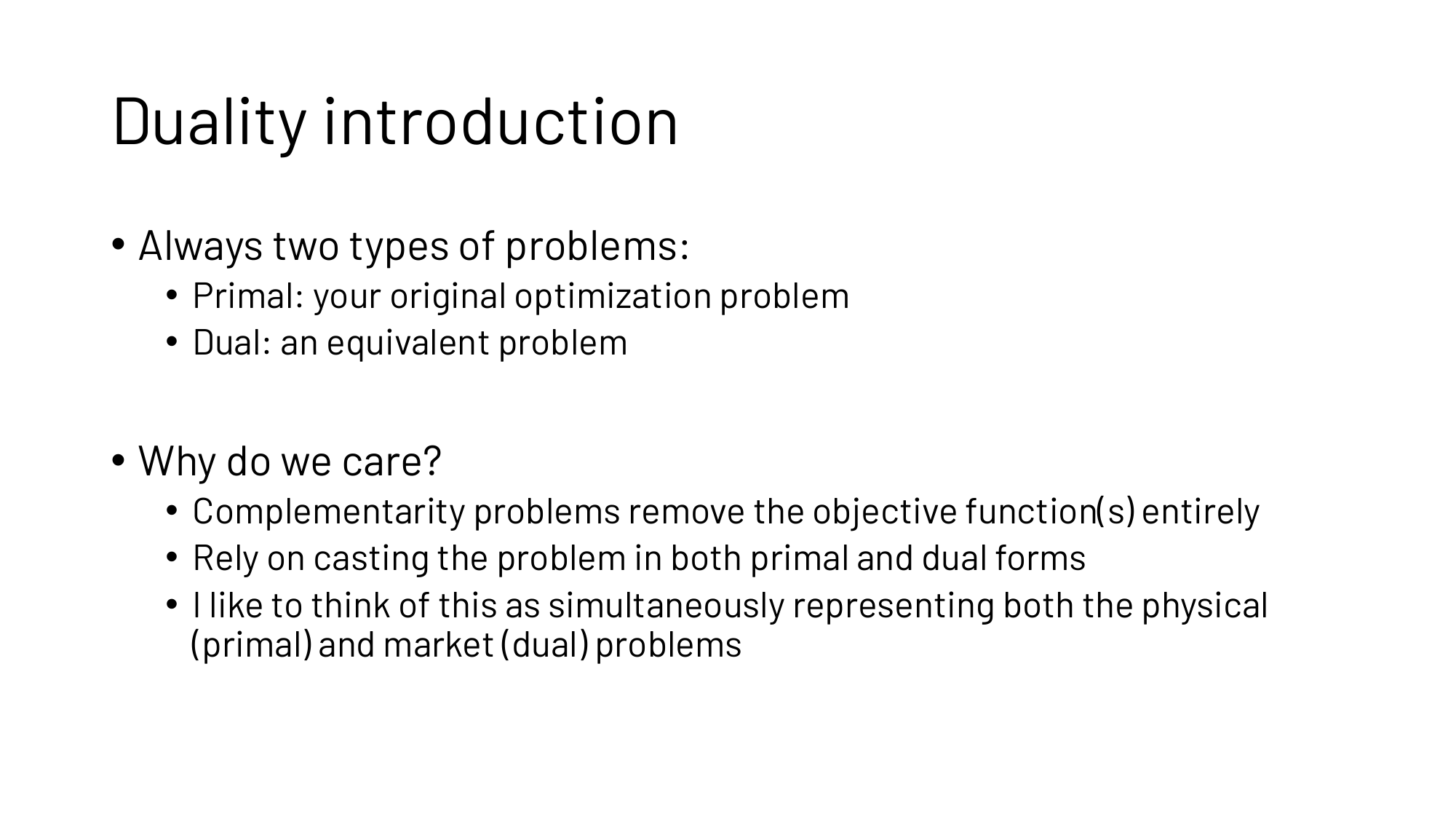

# Duality introduction
Always two types of problems:
Primal: your original optimization problem
Dual: an equivalent problem

Why do we care?
Complementarity problems remove the objective function(s) entirely
Rely on casting the problem in both primal and dual forms
I like to think of this as simultaneously representing both the physical (primal) and market (dual) problems